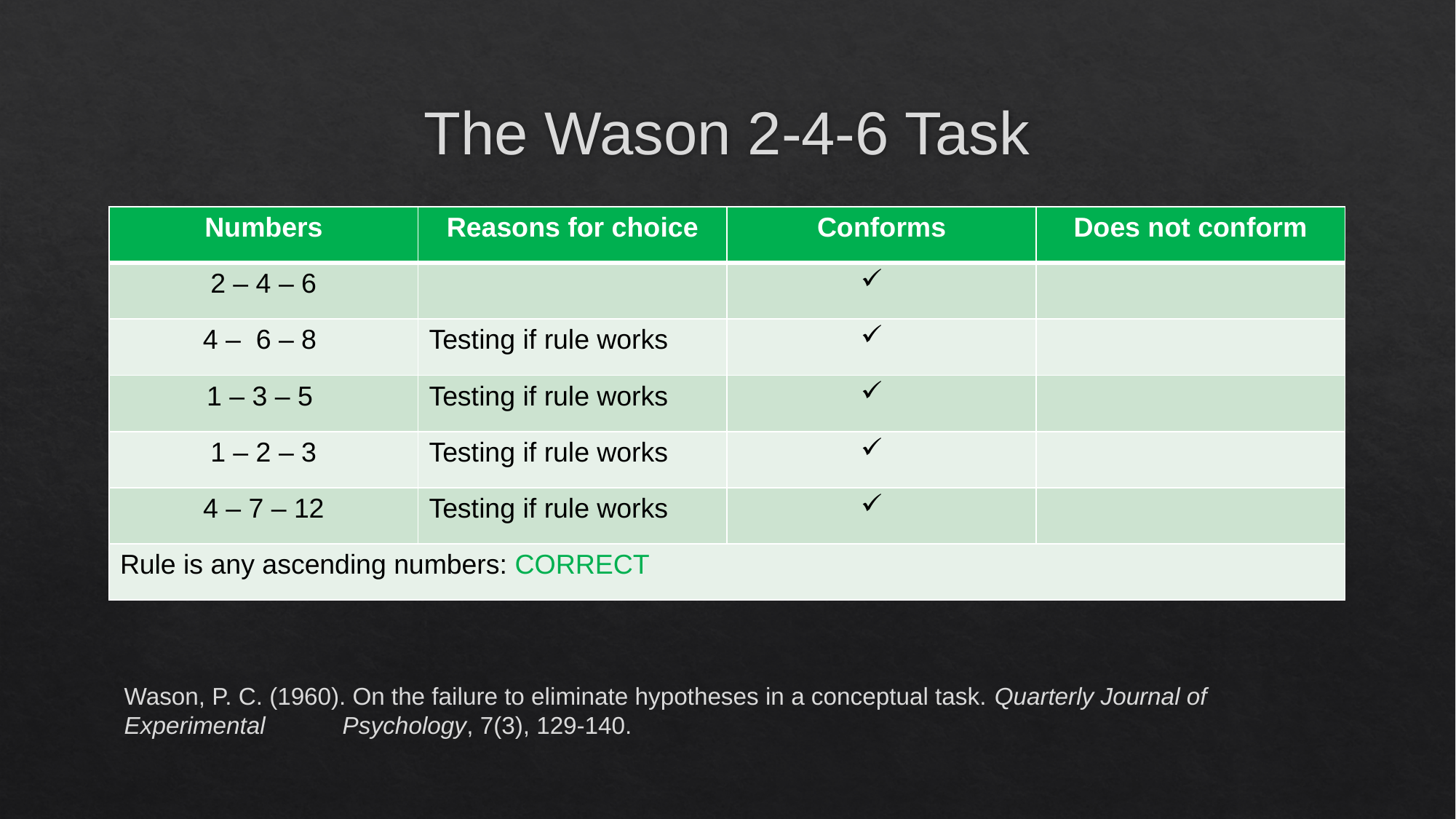

# The Wason 2-4-6 Task
| Numbers | Reasons for choice | Conforms | Does not conform |
| --- | --- | --- | --- |
| 2 – 4 – 6 |  |  |  |
| 4 – 6 – 8 | Testing if rule works |  |  |
| 1 – 3 – 5 | Testing if rule works |  |  |
| 1 – 2 – 3 | Testing if rule works |  |  |
| 4 – 7 – 12 | Testing if rule works |  |  |
| Rule is any ascending numbers: CORRECT |  |  |  |
Wason, P. C. (1960). On the failure to eliminate hypotheses in a conceptual task. Quarterly Journal of Experimental 	Psychology, 7(3), 129-140.